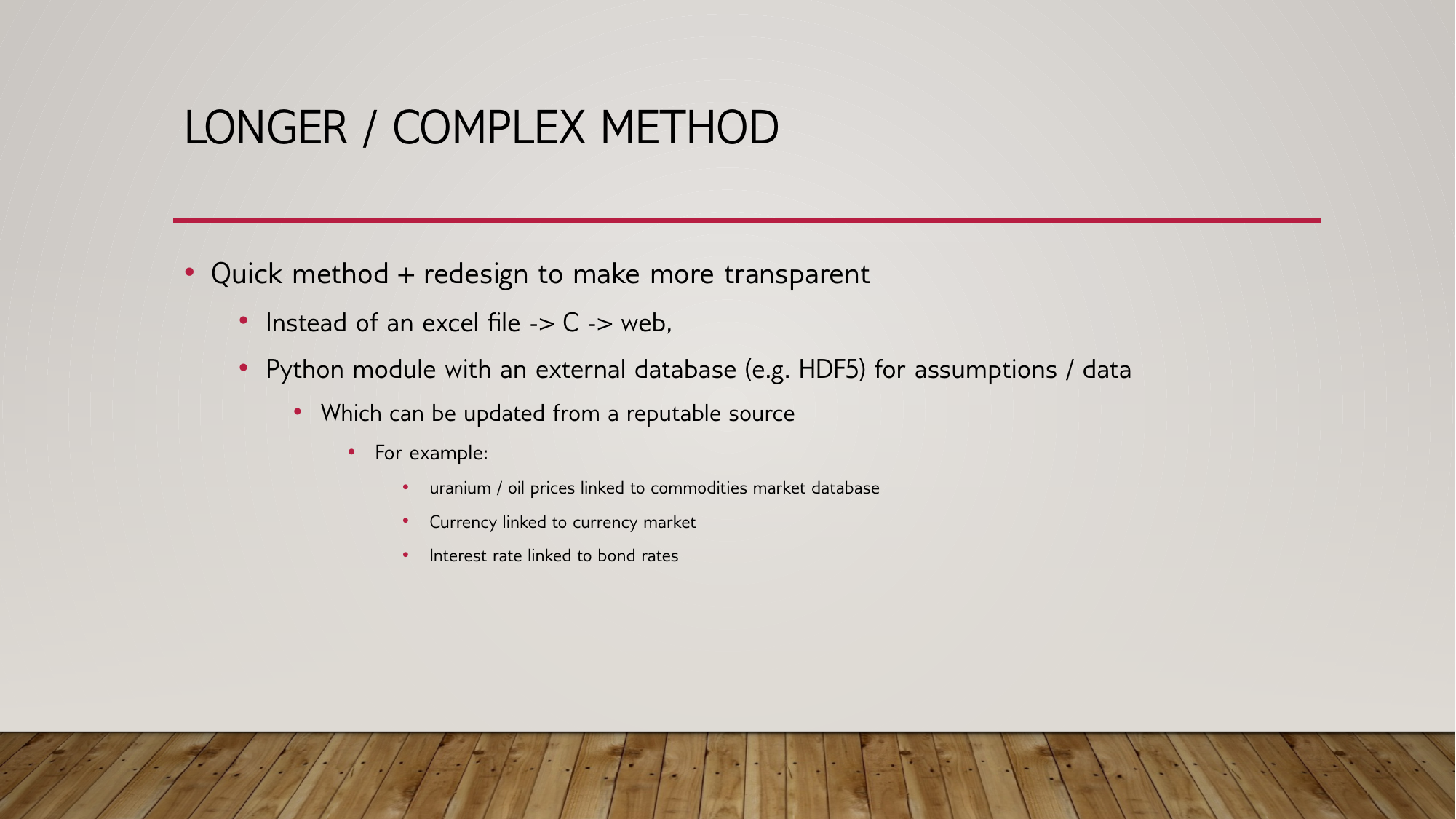

# Longer / complex method
Quick method + redesign to make more transparent
Instead of an excel file -> C -> web,
Python module with an external database (e.g. HDF5) for assumptions / data
Which can be updated from a reputable source
For example:
uranium / oil prices linked to commodities market database
Currency linked to currency market
Interest rate linked to bond rates